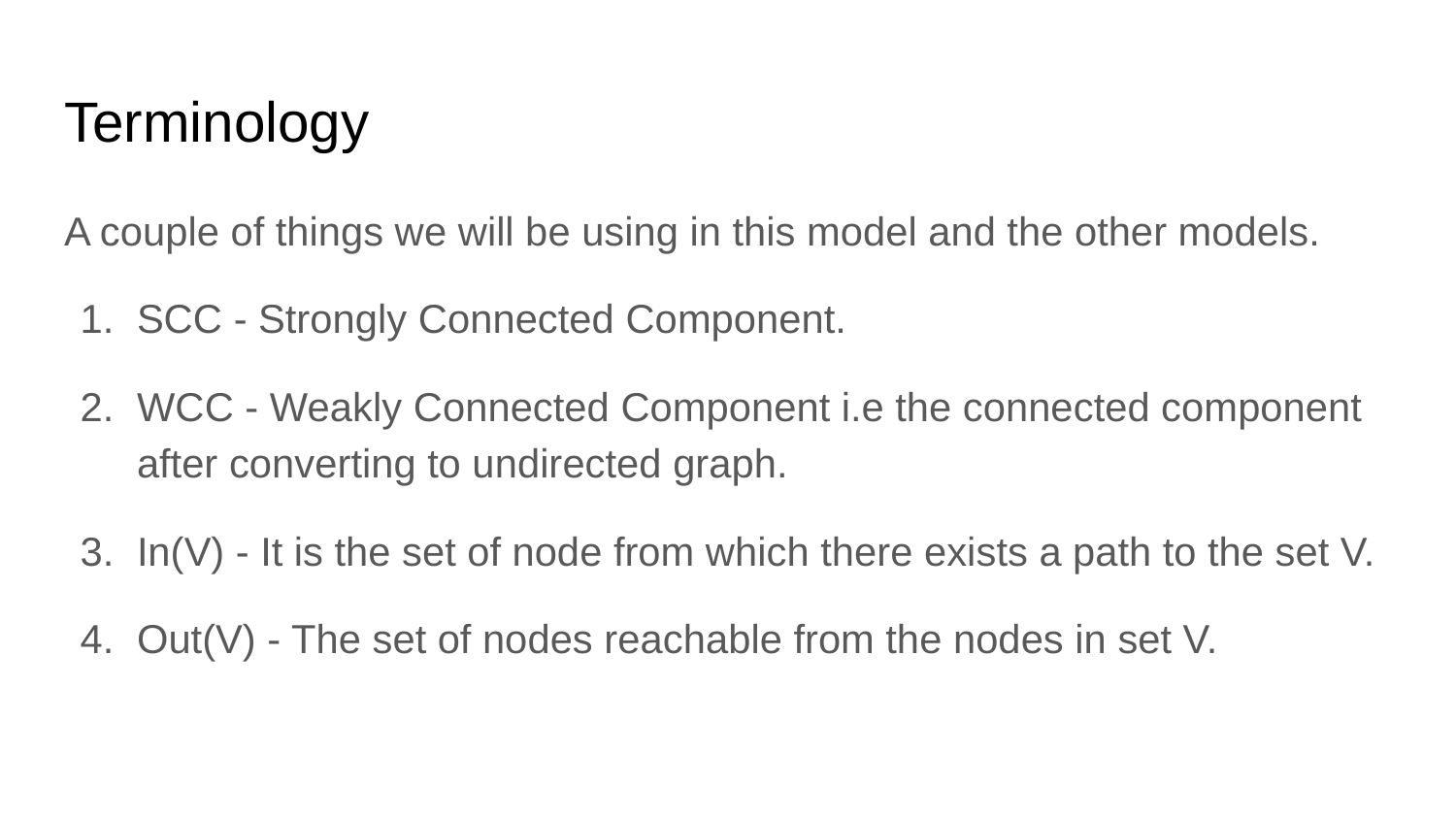

# Terminology
A couple of things we will be using in this model and the other models.
SCC - Strongly Connected Component.
WCC - Weakly Connected Component i.e the connected component after converting to undirected graph.
In(V) - It is the set of node from which there exists a path to the set V.
Out(V) - The set of nodes reachable from the nodes in set V.